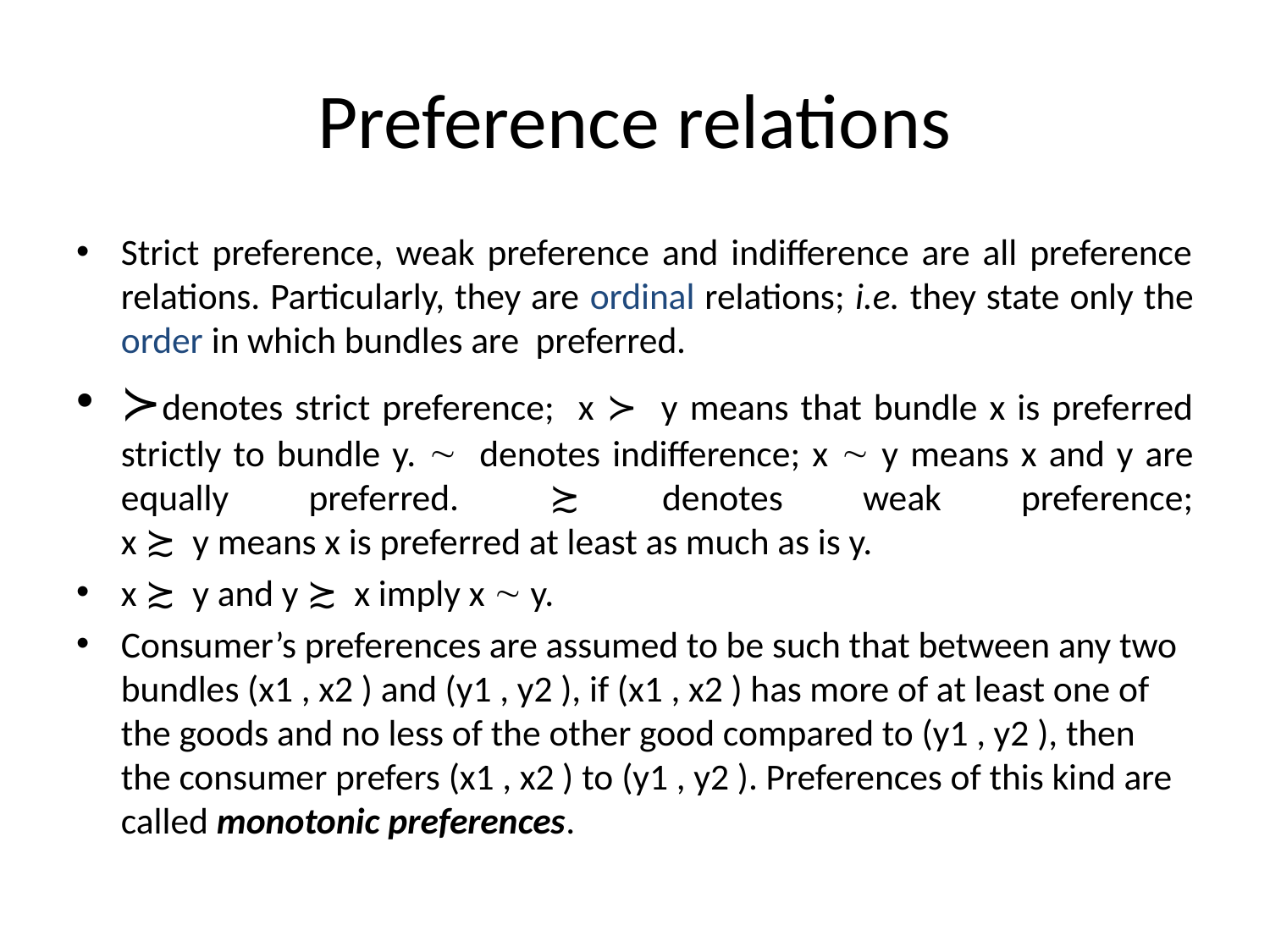

# Preference relations
Strict preference, weak preference and indifference are all preference relations. Particularly, they are ordinal relations; i.e. they state only the order in which bundles are  preferred.
≻denotes strict preference;  x ≻  y means that bundle x is preferred strictly to bundle y. ∼ denotes indifference; x ∼ y means x and y are equally preferred. ≿ denotes weak preference;
x ≿  y means x is preferred at least as much as is y.
x ≿  y and y ≿  x imply x ∼ y.
Consumer’s preferences are assumed to be such that between any two bundles (x1 , x2 ) and (y1 , y2 ), if (x1 , x2 ) has more of at least one of the goods and no less of the other good compared to (y1 , y2 ), then the consumer prefers (x1 , x2 ) to (y1 , y2 ). Preferences of this kind are called monotonic preferences.